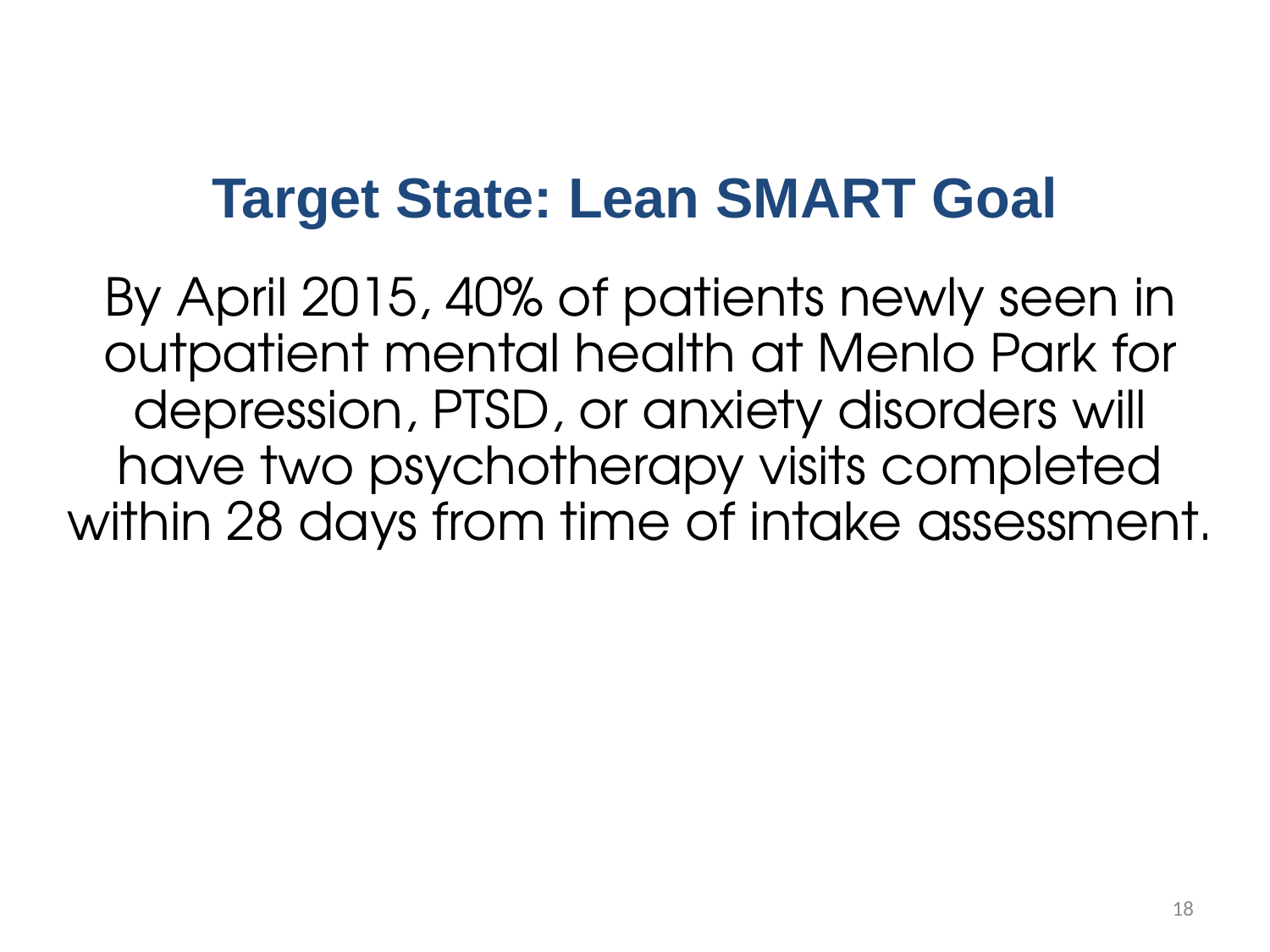

# Target State: Lean SMART Goal
By April 2015, 40% of patients newly seen in outpatient mental health at Menlo Park for depression, PTSD, or anxiety disorders will have two psychotherapy visits completed within 28 days from time of intake assessment.

18